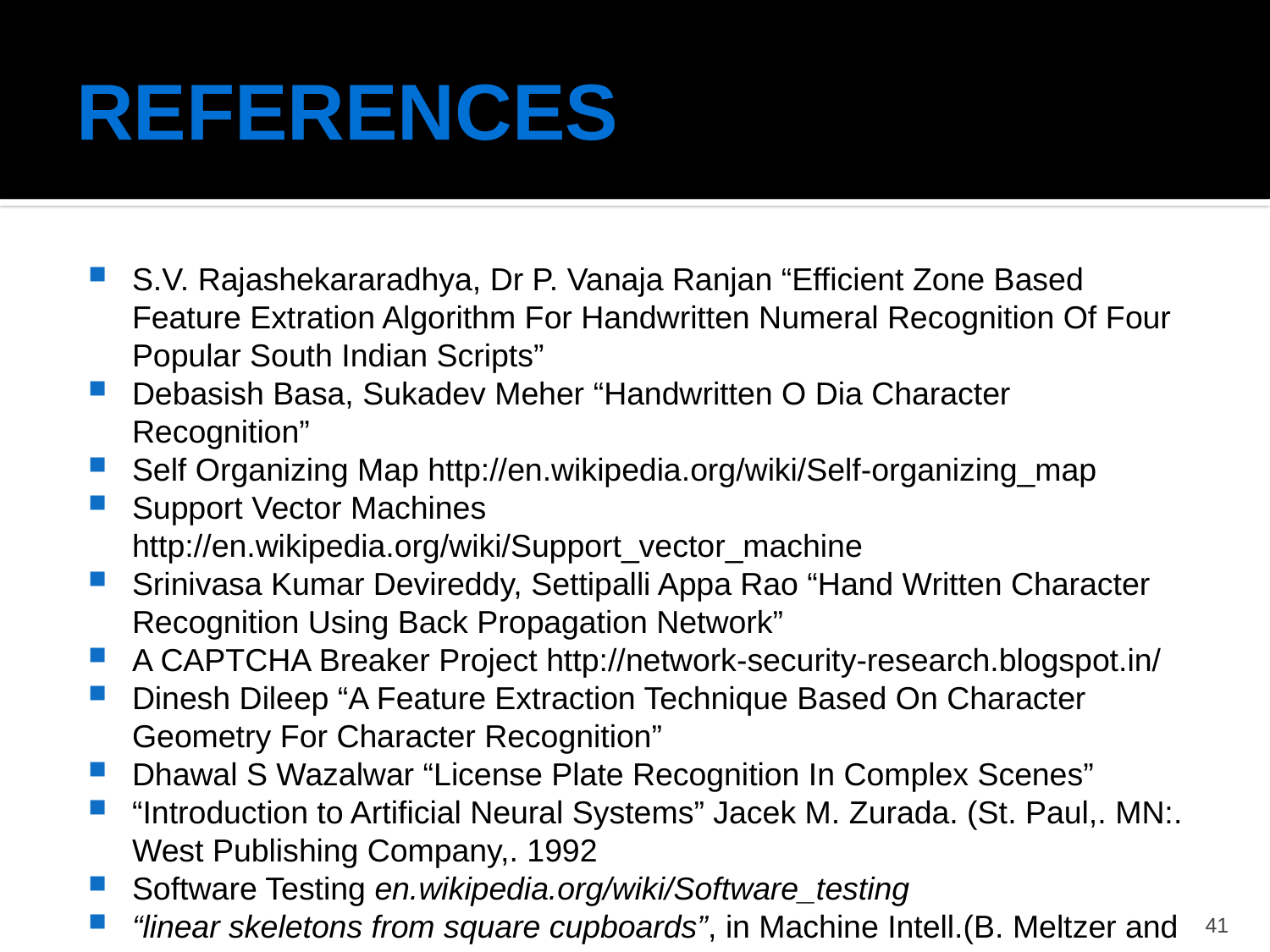

# REFERENCES
S.V. Rajashekararadhya, Dr P. Vanaja Ranjan “Efficient Zone Based Feature Extration Algorithm For Handwritten Numeral Recognition Of Four Popular South Indian Scripts”
Debasish Basa, Sukadev Meher “Handwritten O Dia Character Recognition”
Self Organizing Map http://en.wikipedia.org/wiki/Self-organizing_map
Support Vector Machines http://en.wikipedia.org/wiki/Support_vector_machine
Srinivasa Kumar Devireddy, Settipalli Appa Rao “Hand Written Character Recognition Using Back Propagation Network”
A CAPTCHA Breaker Project http://network-security-research.blogspot.in/
Dinesh Dileep “A Feature Extraction Technique Based On Character Geometry For Character Recognition”
Dhawal S Wazalwar “License Plate Recognition In Complex Scenes”
“Introduction to Artificial Neural Systems” Jacek M. Zurada. (St. Paul,. MN:. West Publishing Company,. 1992
Software Testing en.wikipedia.org/wiki/Software_testing
“linear skeletons from square cupboards”, in Machine Intell.(B. Meltzer and D. Michie, Eds.). New York : Amer. Elsevier, 1969, pp 403-420, vol 4.
41